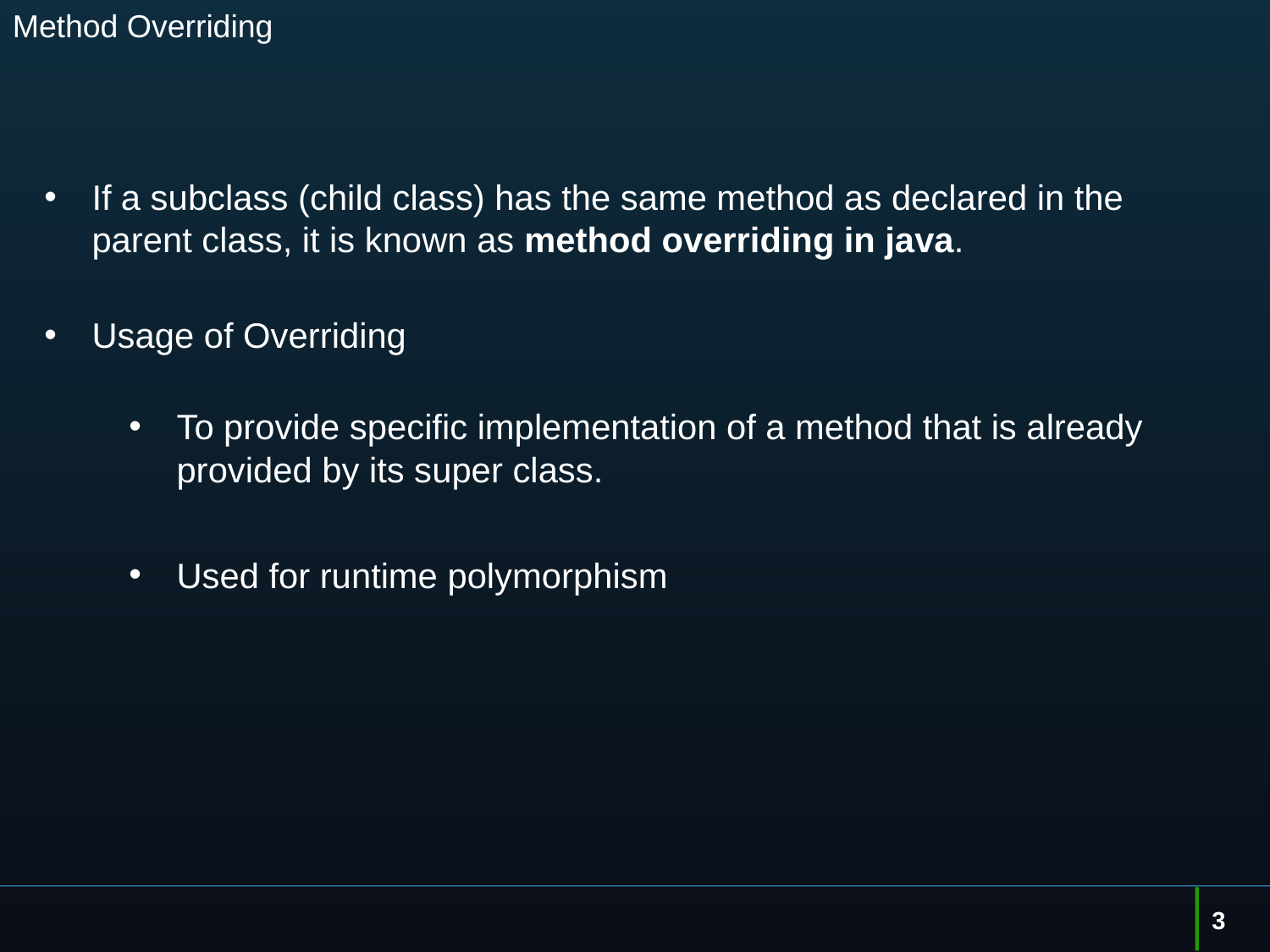

# Method Overriding
If a subclass (child class) has the same method as declared in the parent class, it is known as method overriding in java.

Usage of Overriding
To provide specific implementation of a method that is already provided by its super class.
Used for runtime polymorphism
3